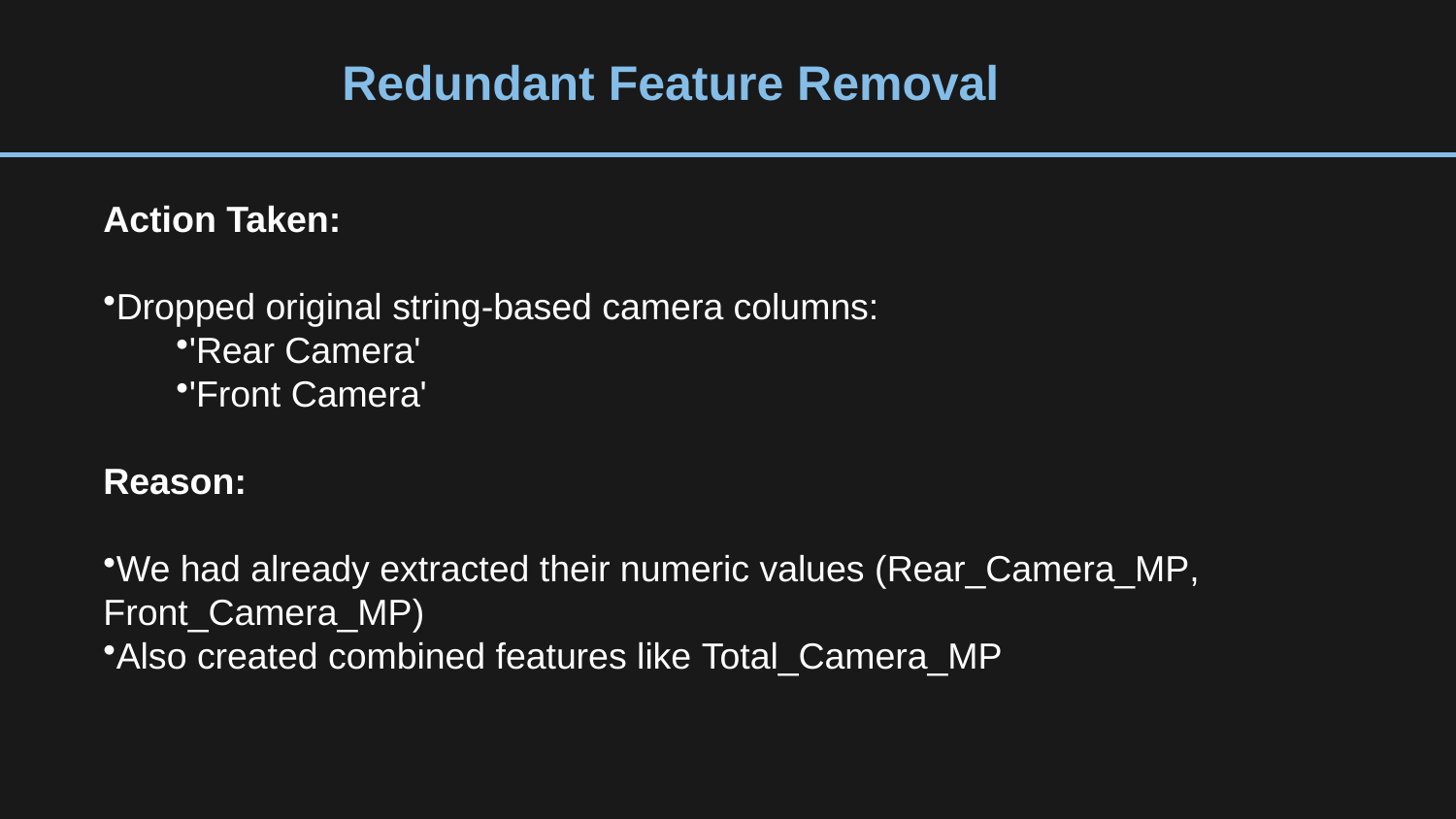

# Redundant Feature Removal
Action Taken:

Dropped original string-based camera columns:
'Rear Camera'
'Front Camera'

Reason:

We had already extracted their numeric values (Rear_Camera_MP, Front_Camera_MP)
Also created combined features like Total_Camera_MP